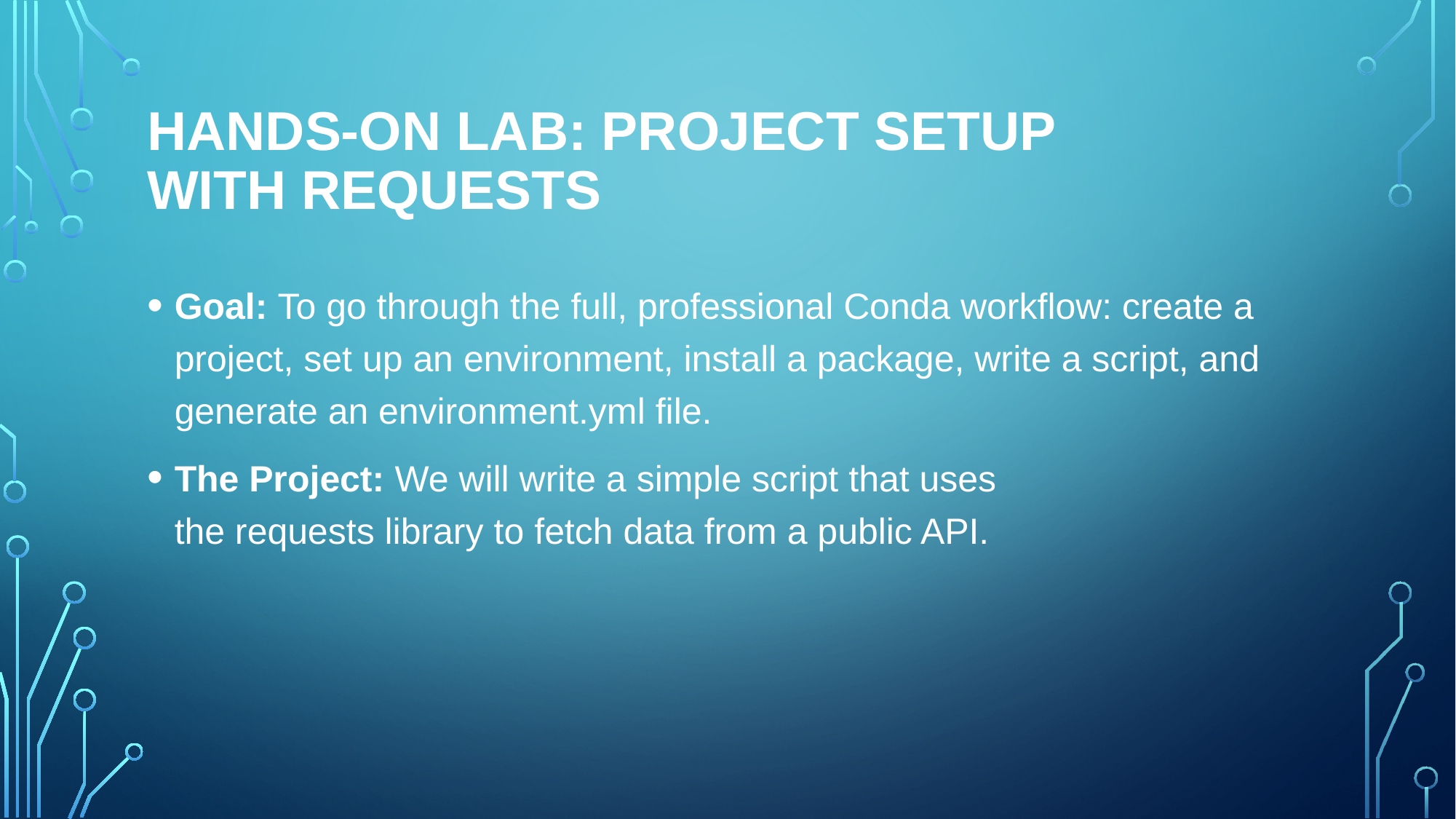

# Hands-On Lab: Project Setup with requests
Goal: To go through the full, professional Conda workflow: create a project, set up an environment, install a package, write a script, and generate an environment.yml file.
The Project: We will write a simple script that uses the requests library to fetch data from a public API.